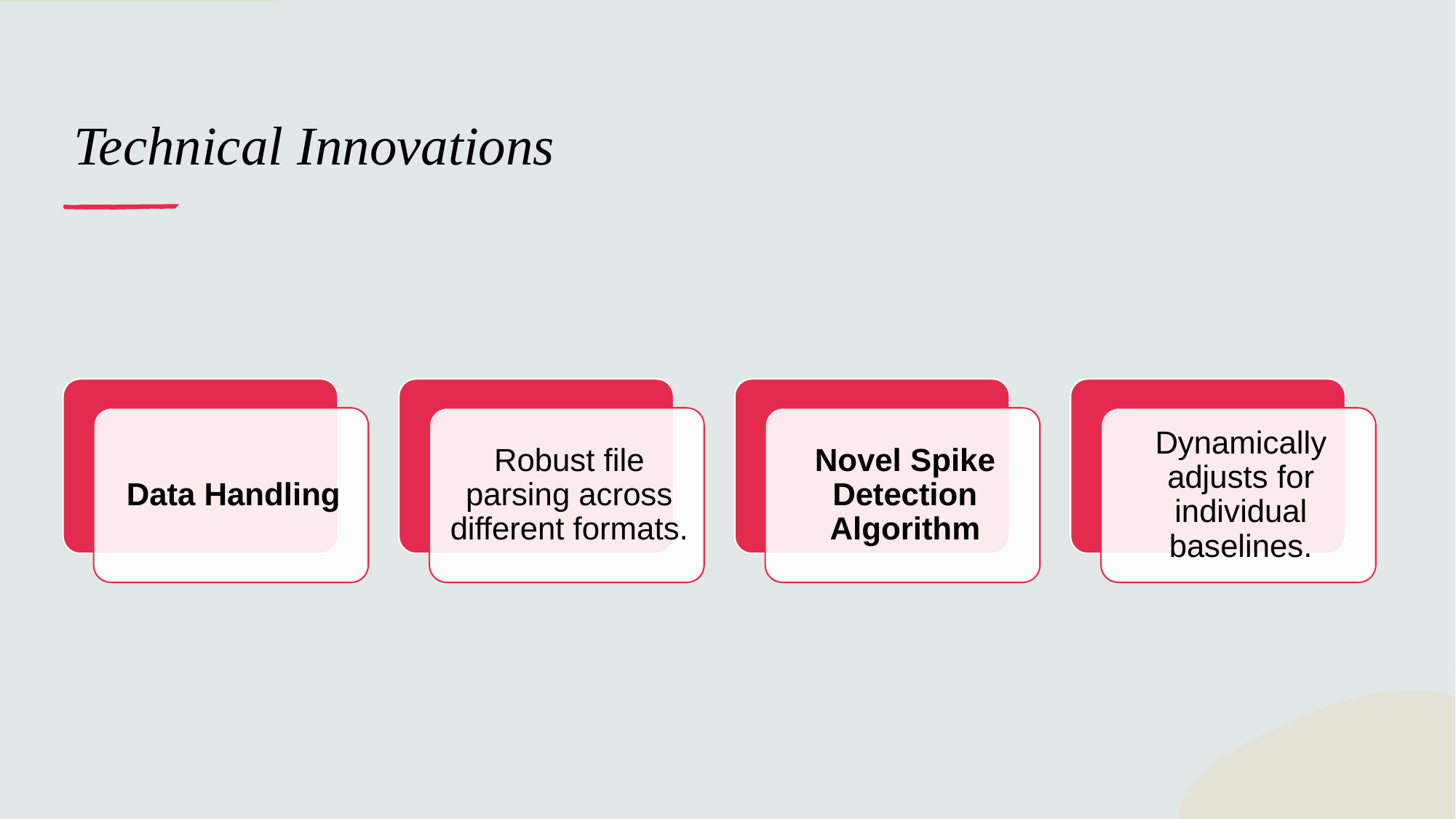

# Technical Innovations

Data Handling
Robust file parsing across different formats.
Novel Spike Detection Algorithm
Dynamically adjusts for individual baselines.